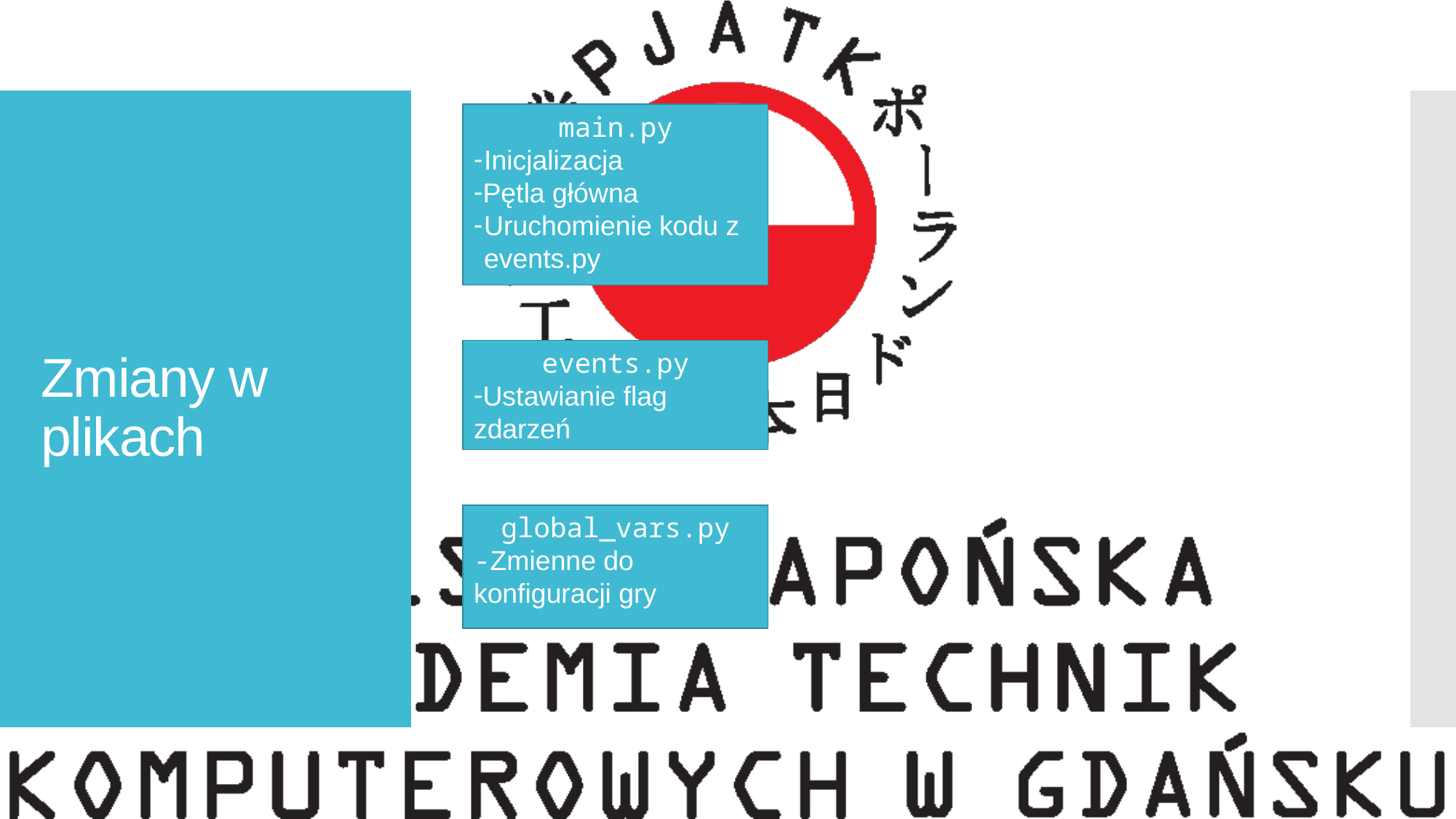

main.py
Inicjalizacja
Pętla główna
Uruchomienie kodu z events.py

# Zmiany w plikach
events.py
Ustawianie flag zdarzeń
global_vars.py
Zmienne do konfiguracji gry